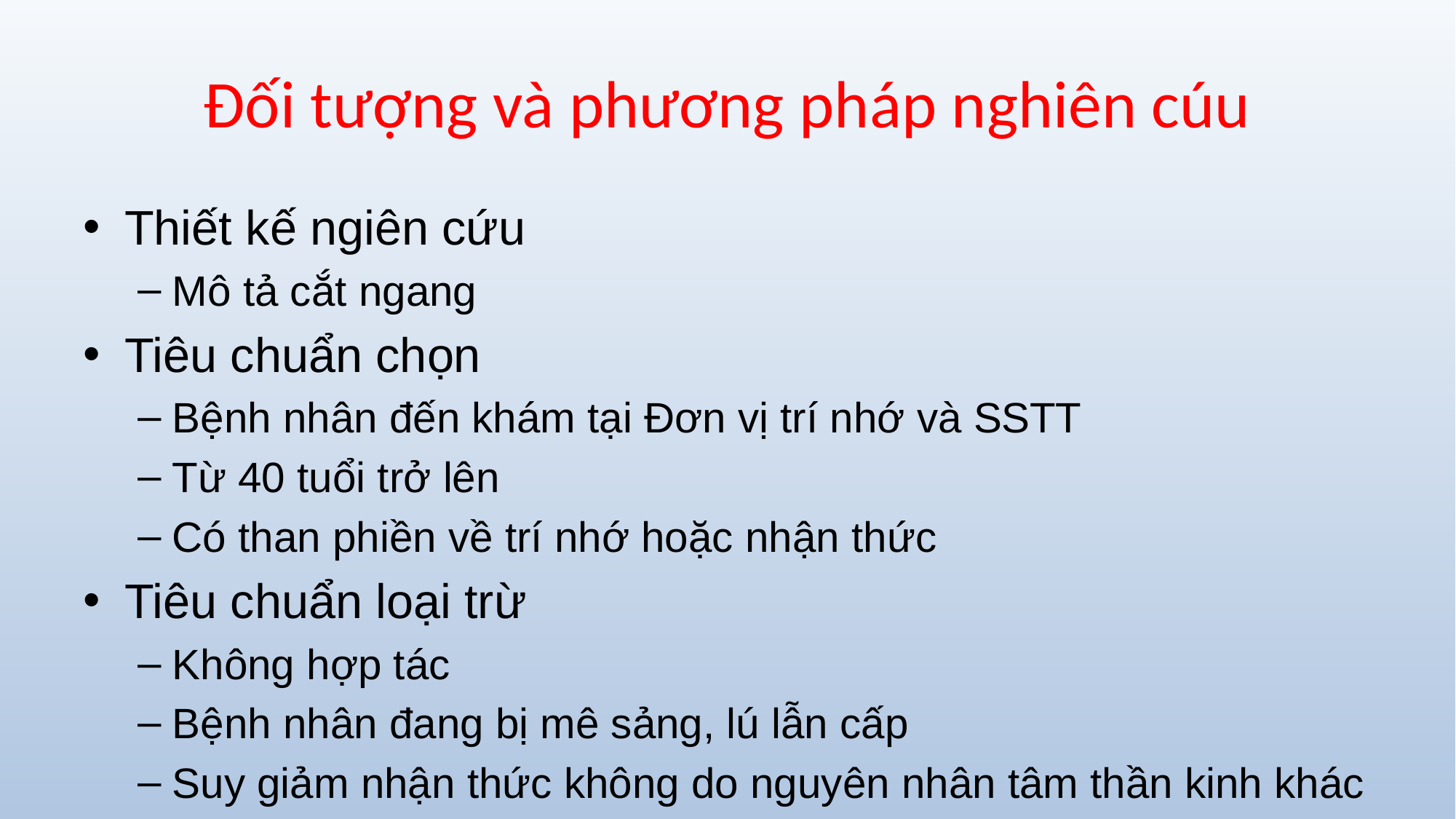

# Đối tượng và phương pháp nghiên cúu
Thiết kế ngiên cứu
Mô tả cắt ngang
Tiêu chuẩn chọn
Bệnh nhân đến khám tại Đơn vị trí nhớ và SSTT
Từ 40 tuổi trở lên
Có than phiền về trí nhớ hoặc nhận thức
Tiêu chuẩn loại trừ
Không hợp tác
Bệnh nhân đang bị mê sảng, lú lẫn cấp
Suy giảm nhận thức không do nguyên nhân tâm thần kinh khác